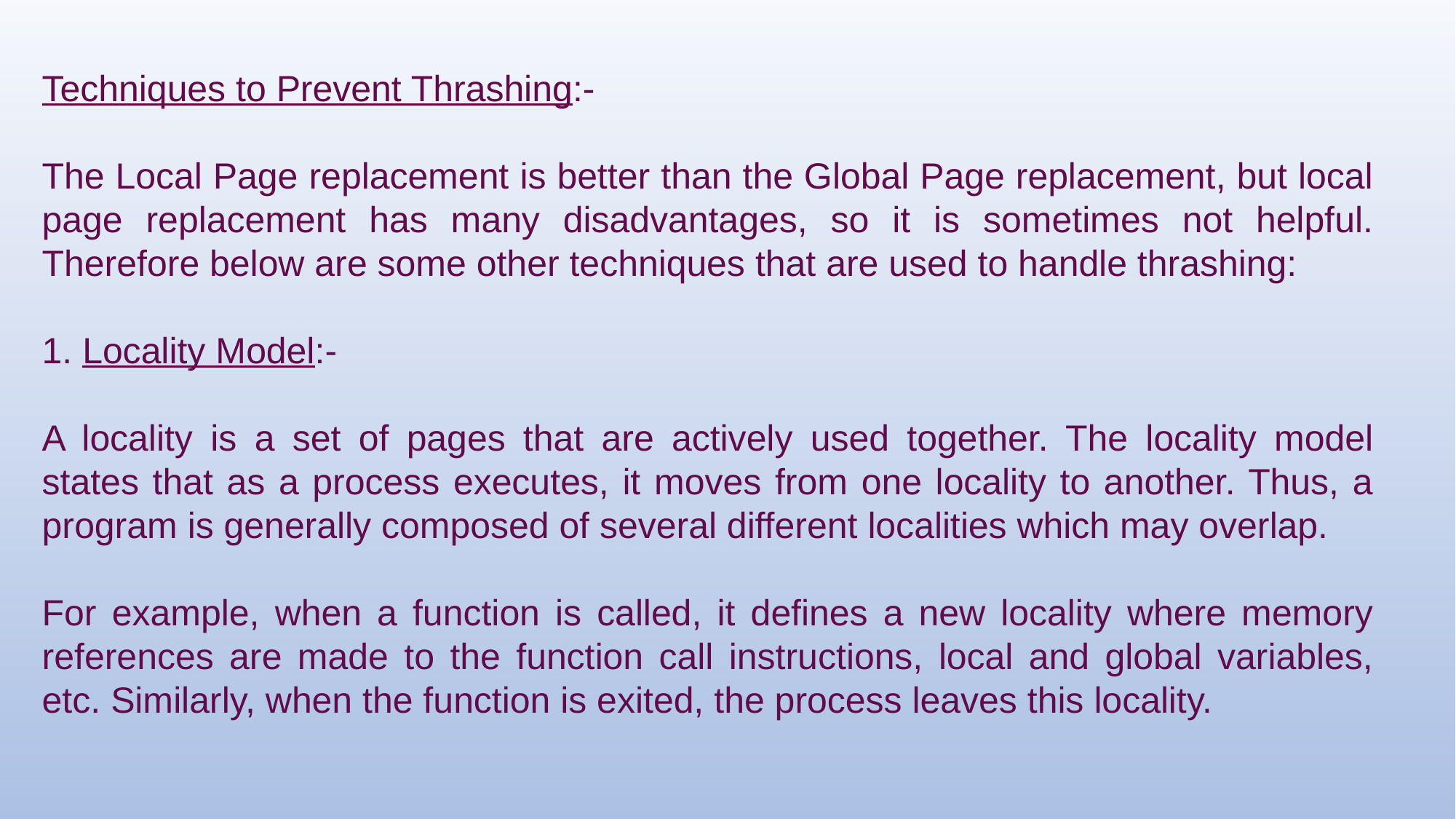

Techniques to Prevent Thrashing:-

The Local Page replacement is better than the Global Page replacement, but local page replacement has many disadvantages, so it is sometimes not helpful. Therefore below are some other techniques that are used to handle thrashing:

1. Locality Model:-

A locality is a set of pages that are actively used together. The locality model states that as a process executes, it moves from one locality to another. Thus, a program is generally composed of several different localities which may overlap.

For example, when a function is called, it defines a new locality where memory references are made to the function call instructions, local and global variables, etc. Similarly, when the function is exited, the process leaves this locality.